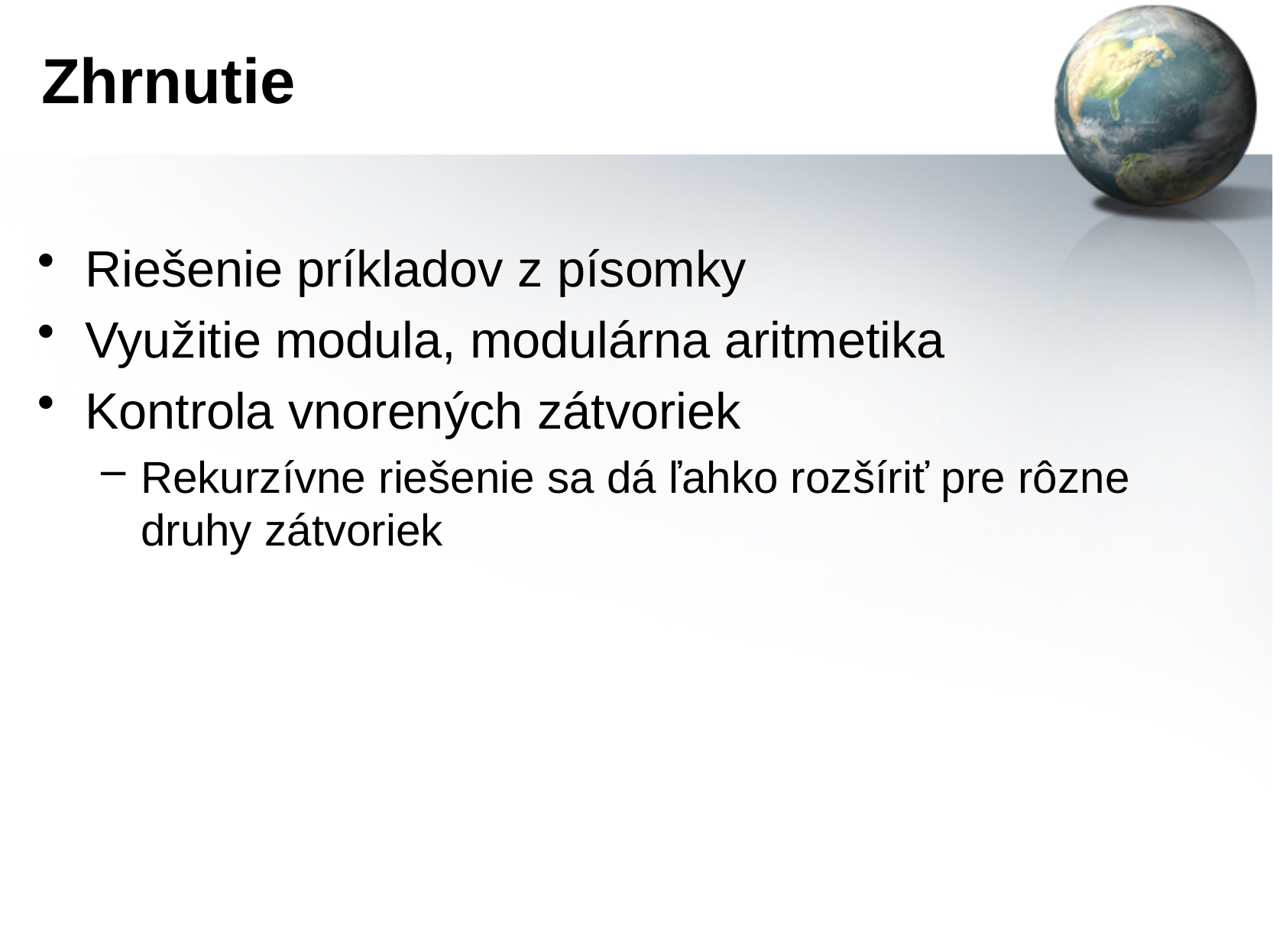

# Zhrnutie
Riešenie príkladov z písomky
Využitie modula, modulárna aritmetika
Kontrola vnorených zátvoriek
Rekurzívne riešenie sa dá ľahko rozšíriť pre rôzne druhy zátvoriek